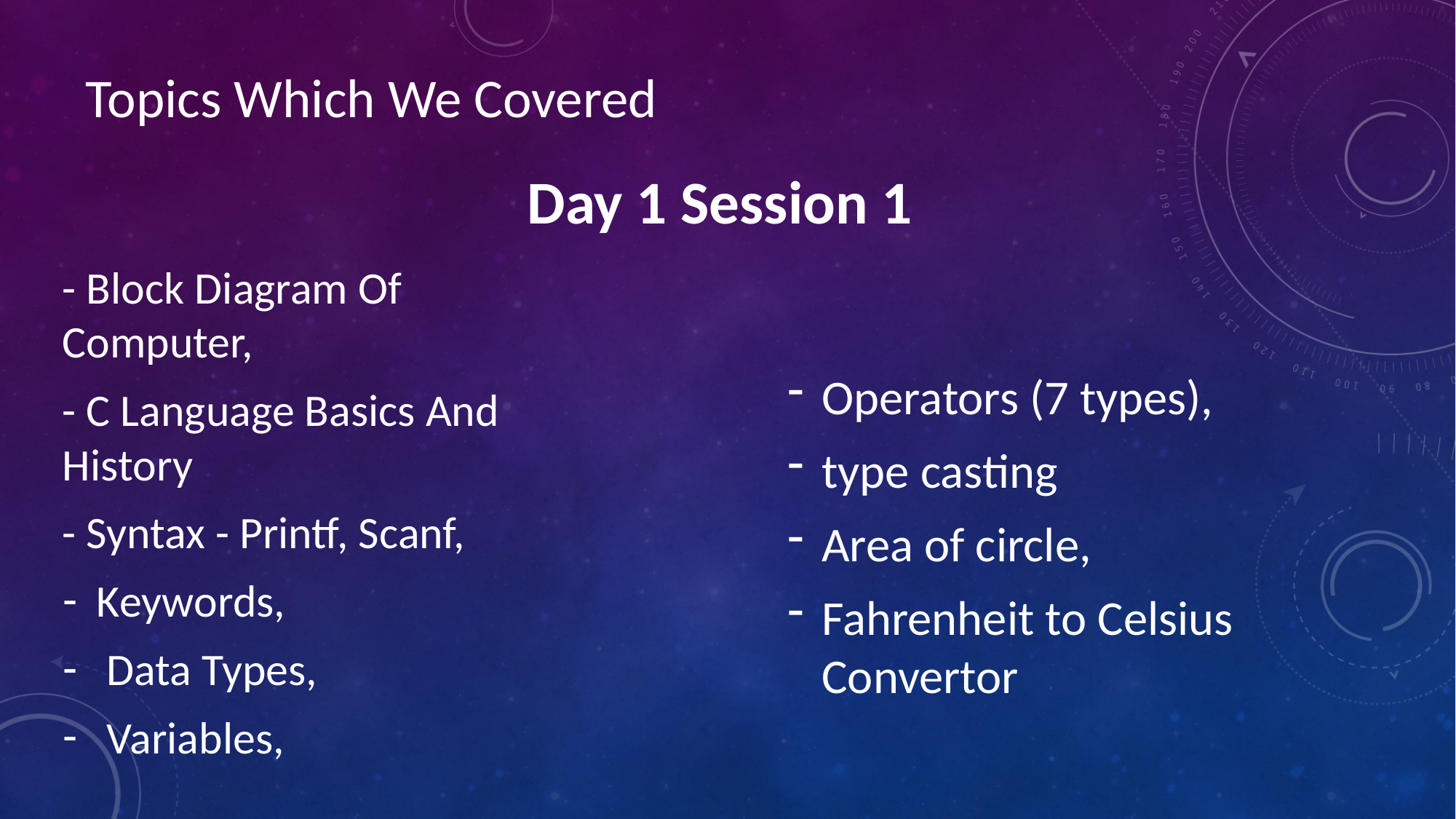

# Topics Which We Covered
Day 1 Session 1
- Block Diagram Of Computer,
- C Language Basics And History
- Syntax - Printf, Scanf,
Keywords,
 Data Types,
 Variables,
Operators (7 types),
type casting
Area of circle,
Fahrenheit to Celsius Convertor